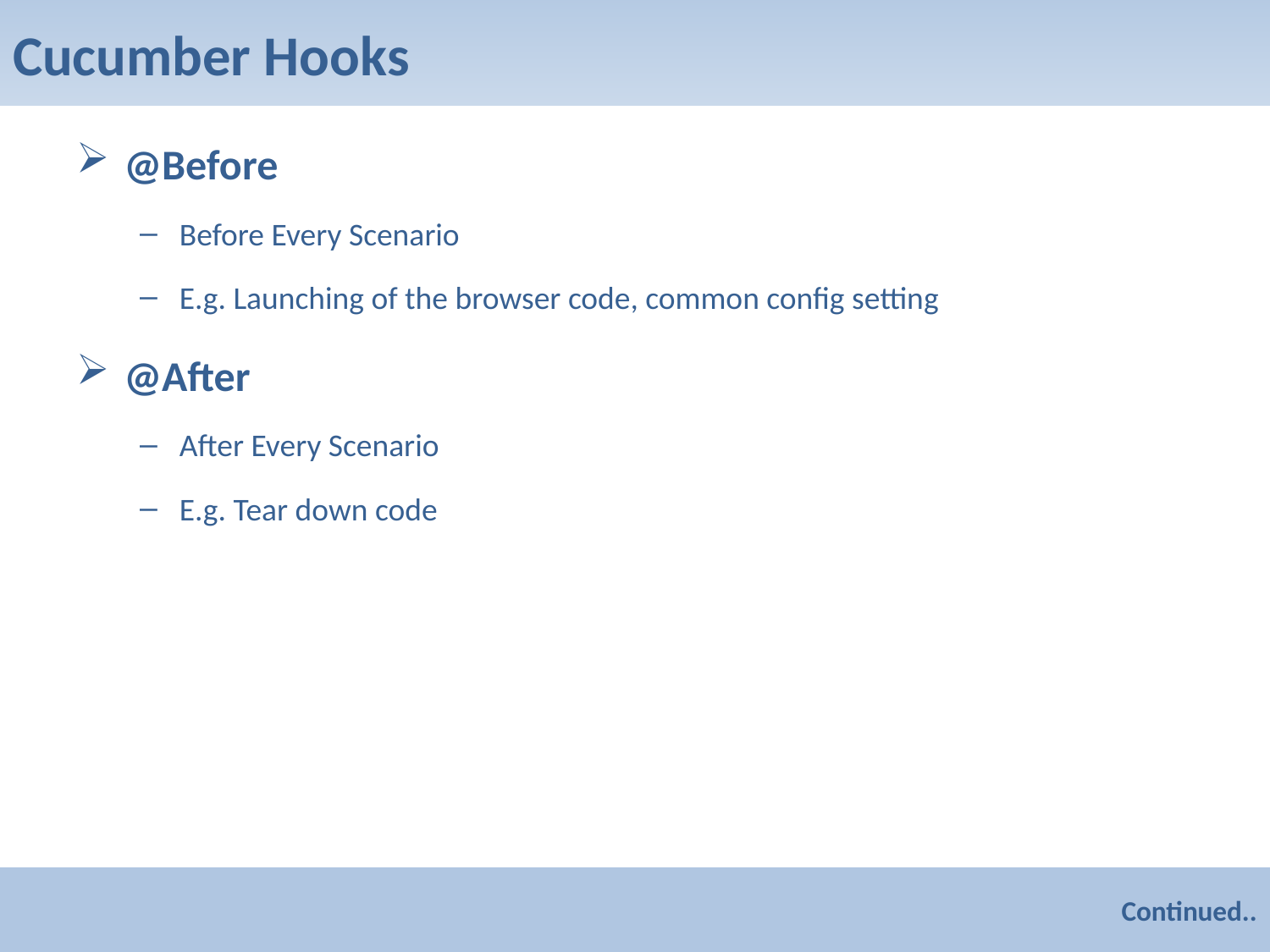

# Cucumber Hooks
@Before
Before Every Scenario
E.g. Launching of the browser code, common config setting
@After
After Every Scenario
E.g. Tear down code

Continued..